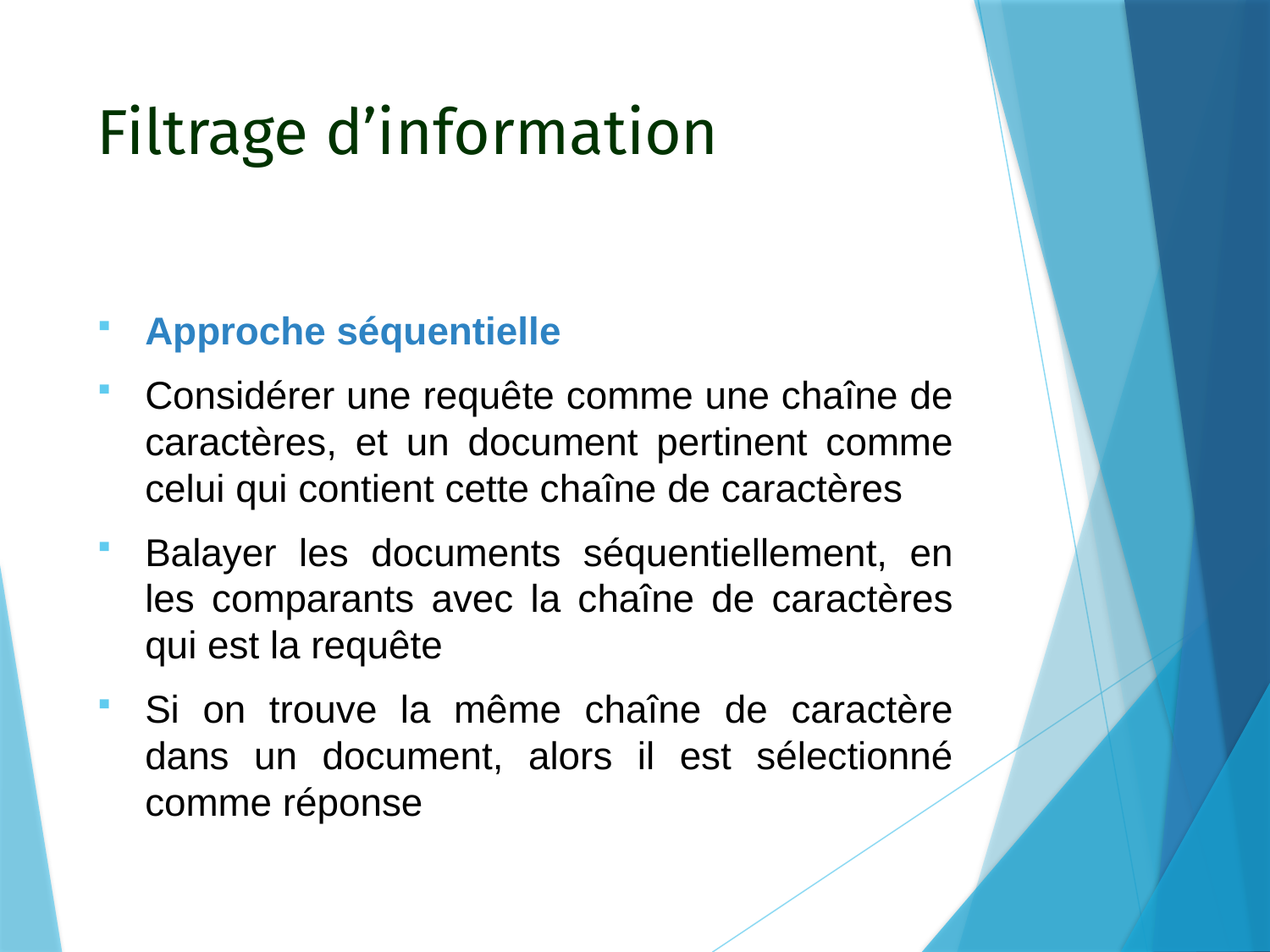

# Filtrage d’information
Approche séquentielle
Considérer une requête comme une chaîne de caractères, et un document pertinent comme celui qui contient cette chaîne de caractères
Balayer les documents séquentiellement, en les comparants avec la chaîne de caractères qui est la requête
Si on trouve la même chaîne de caractère dans un document, alors il est sélectionné comme réponse